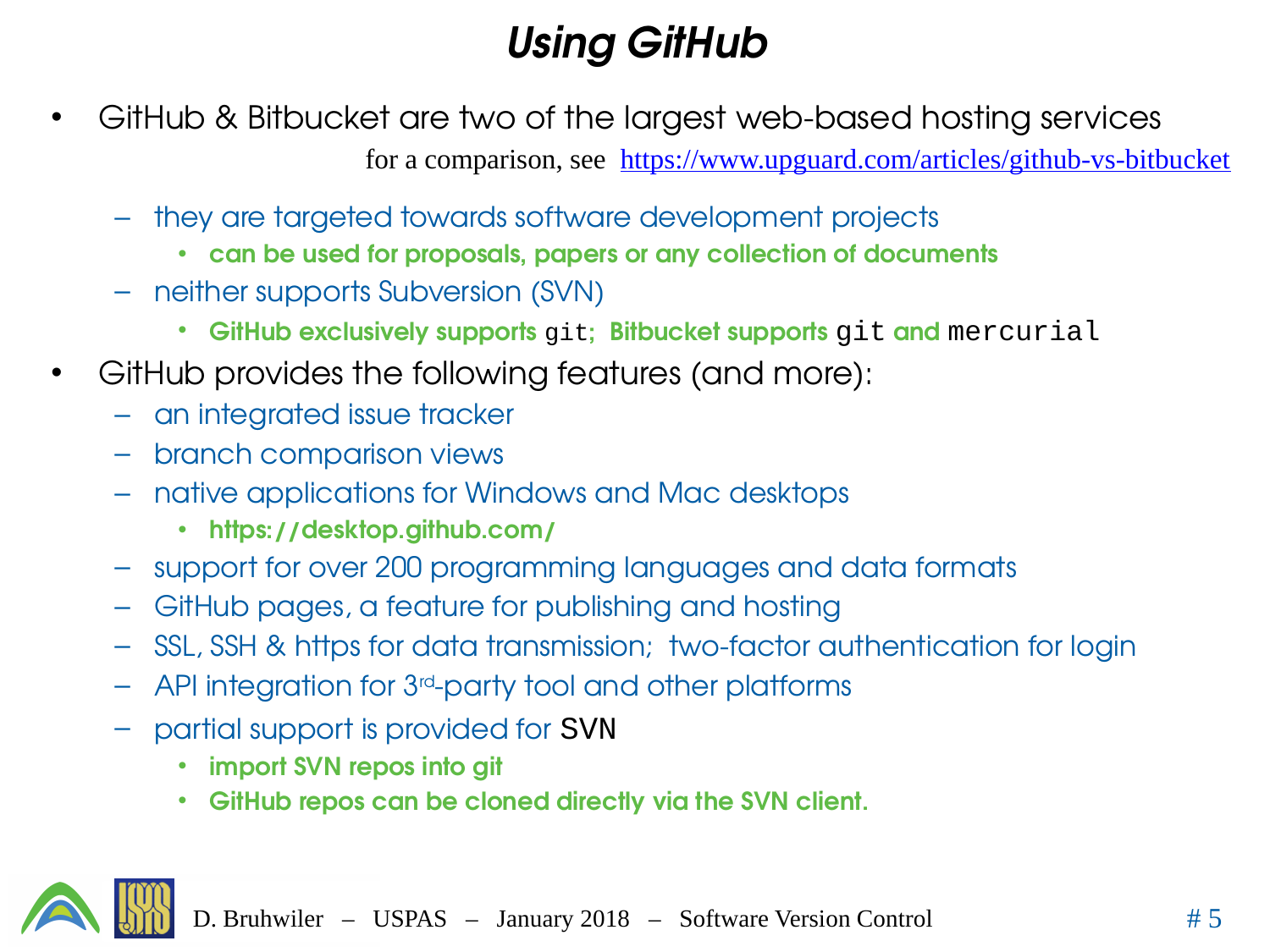

# Using GitHub
GitHub & Bitbucket are two of the largest web-based hosting services

they are targeted towards software development projects
can be used for proposals, papers or any collection of documents
neither supports Subversion (SVN)
GitHub exclusively supports git;  Bitbucket supports git and mercurial
GitHub provides the following features (and more):
an integrated issue tracker
branch comparison views
native applications for Windows and Mac desktops
https://desktop.github.com/
support for over 200 programming languages and data formats
GitHub pages, a feature for publishing and hosting
SSL, SSH & https for data transmission;  two-factor authentication for login
API integration for 3rd-party tool and other platforms
partial support is provided for SVN
import SVN repos into git
GitHub repos can be cloned directly via the SVN client.
for a comparison, see  https://www.upguard.com/articles/github-vs-bitbucket